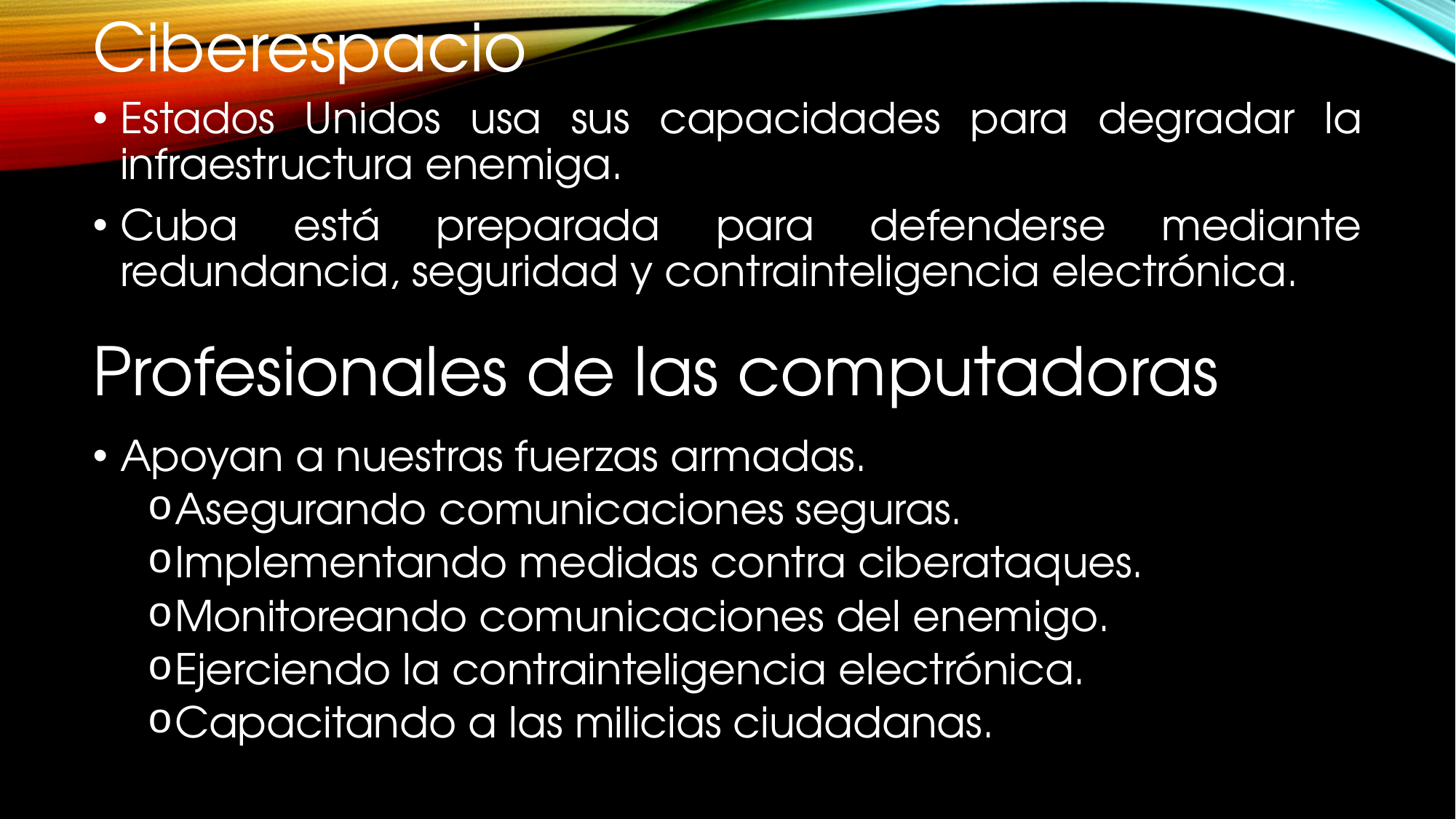

Ciberespacio
Estados Unidos usa sus capacidades para degradar la infraestructura enemiga.
Cuba está preparada para defenderse mediante redundancia, seguridad y contrainteligencia electrónica.
Profesionales de las computadoras
Apoyan a nuestras fuerzas armadas.
Asegurando comunicaciones seguras.
Implementando medidas contra ciberataques.
Monitoreando comunicaciones del enemigo.
Ejerciendo la contrainteligencia electrónica.
Capacitando a las milicias ciudadanas.